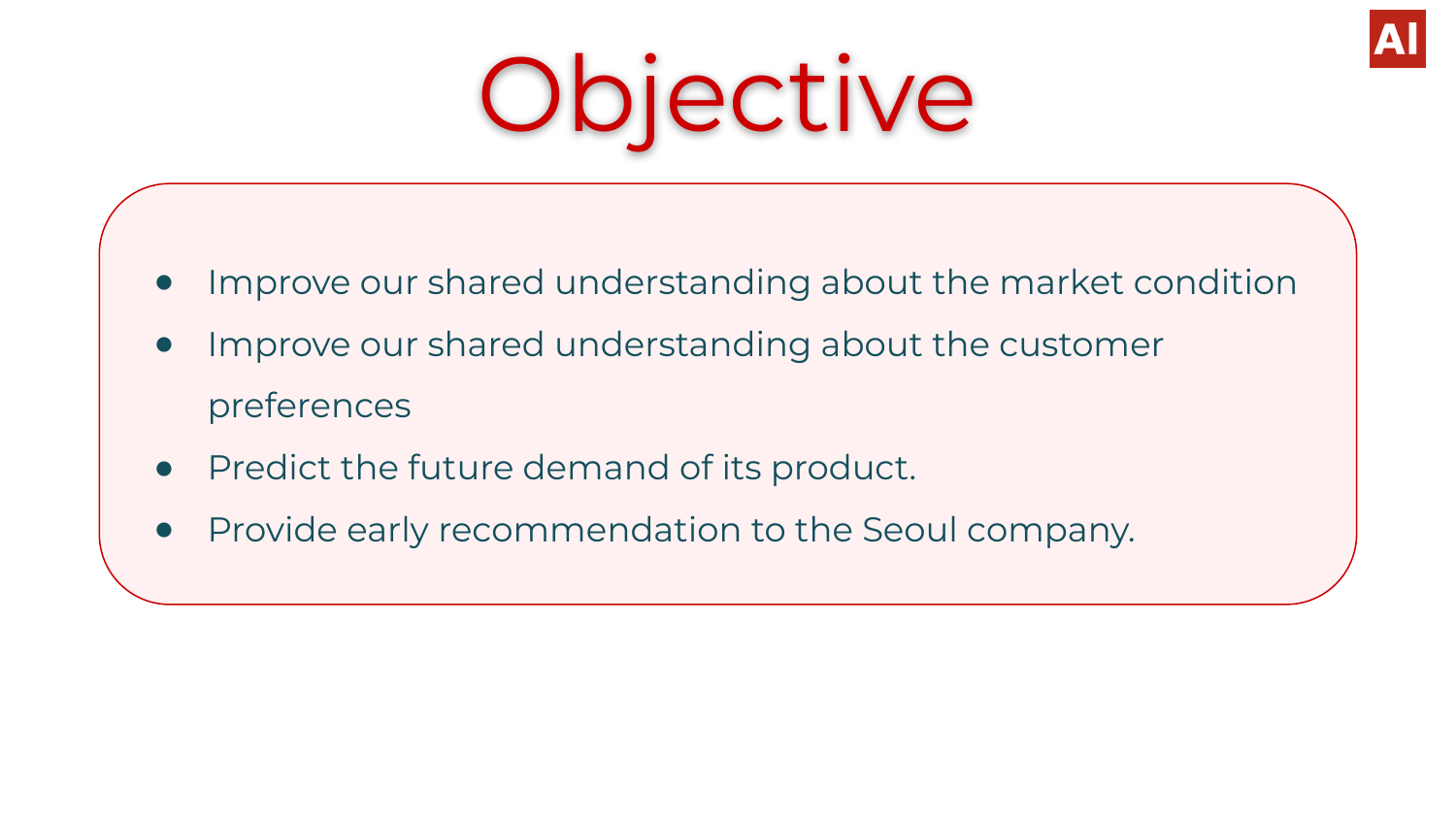

Objective
#
Improve our shared understanding about the market condition
Improve our shared understanding about the customer preferences
Predict the future demand of its product.
Provide early recommendation to the Seoul company.